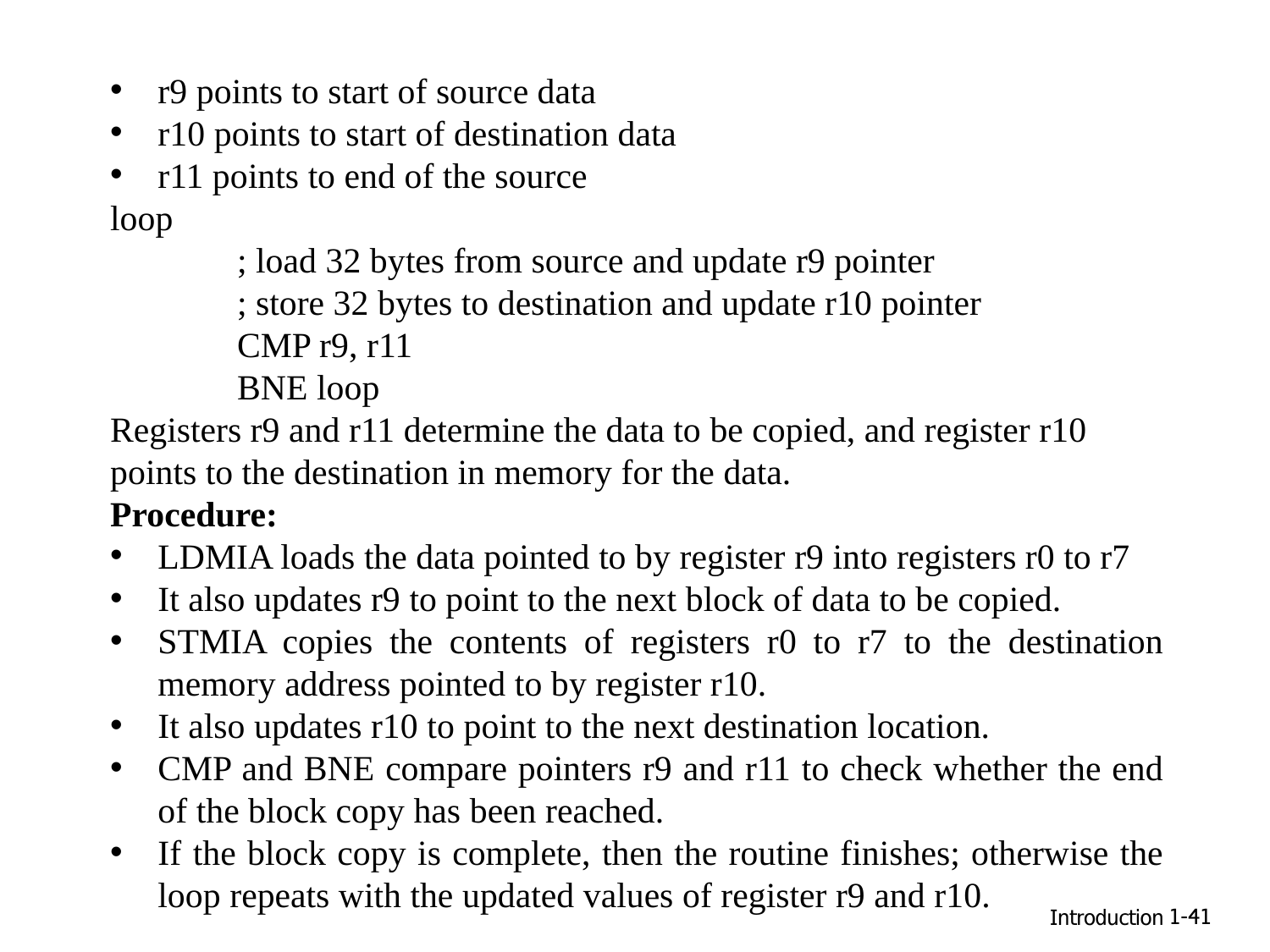

r9 points to start of source data
r10 points to start of destination data
r11 points to end of the source
loop
	; load 32 bytes from source and update r9 pointer
	; store 32 bytes to destination and update r10 pointer
	CMP r9, r11
	BNE loop
Registers r9 and r11 determine the data to be copied, and register r10 points to the destination in memory for the data.
Procedure:
LDMIA loads the data pointed to by register r9 into registers r0 to r7
It also updates r9 to point to the next block of data to be copied.
STMIA copies the contents of registers r0 to r7 to the destination memory address pointed to by register r10.
It also updates r10 to point to the next destination location.
CMP and BNE compare pointers r9 and r11 to check whether the end of the block copy has been reached.
If the block copy is complete, then the routine finishes; otherwise the loop repeats with the updated values of register r9 and r10.

1-41
Introduction